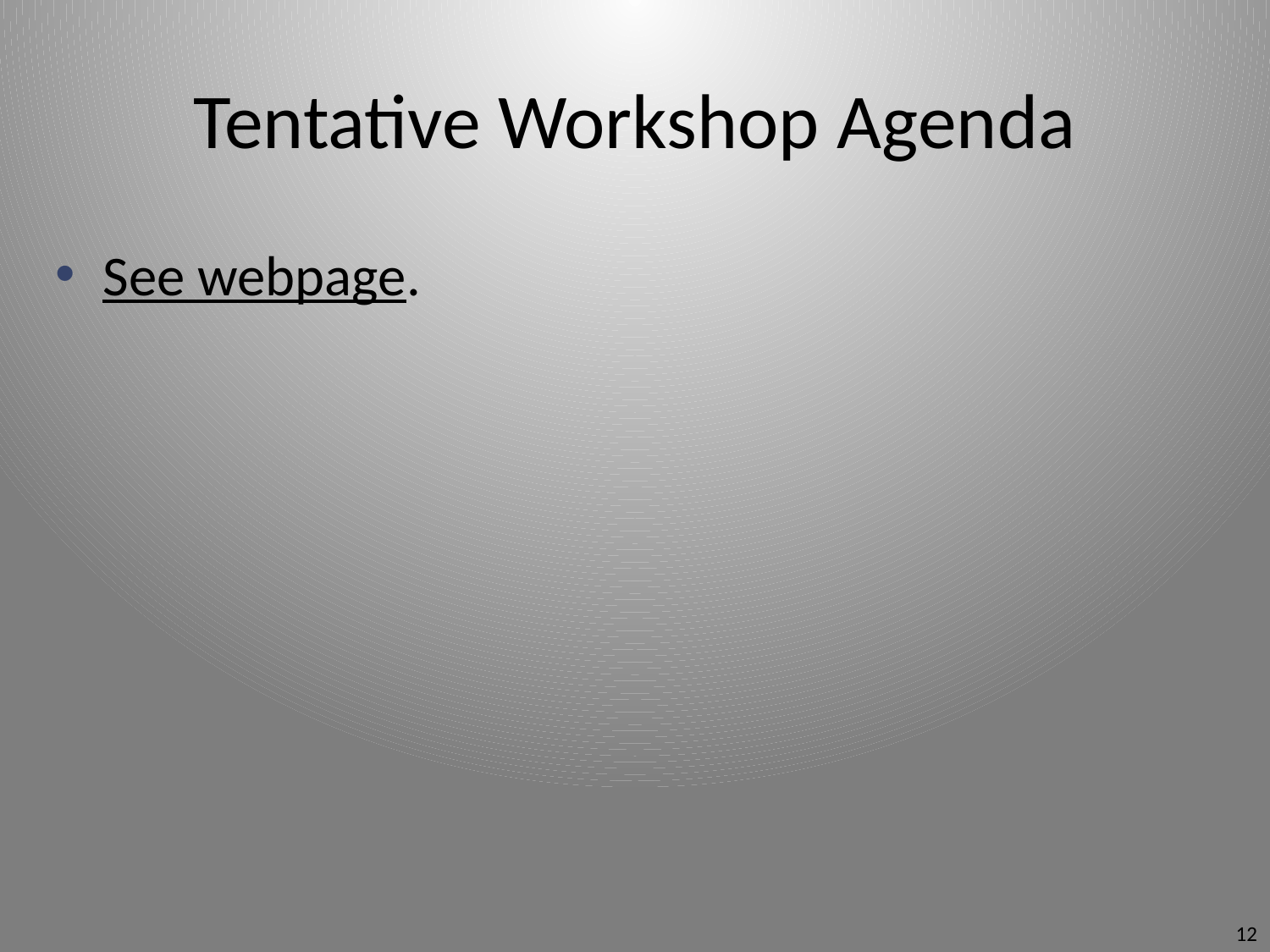

# Tentative Workshop Agenda
See webpage.
12